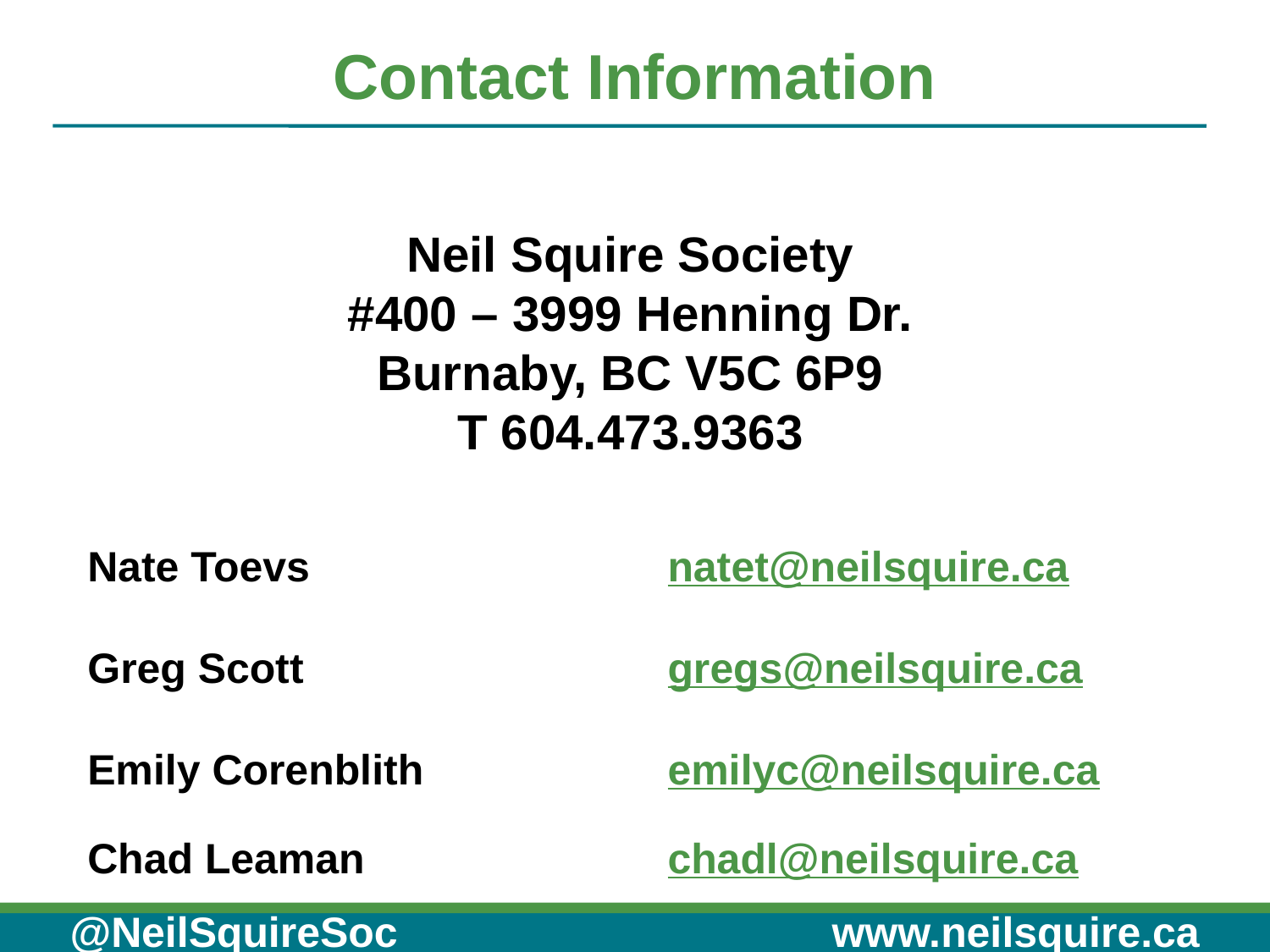

# Contact Information
Neil Squire Society
#400 – 3999 Henning Dr.
Burnaby, BC V5C 6P9
T 604.473.9363

Nate Toevs 	natet@neilsquire.ca

Greg Scott 	gregs@neilsquire.ca

Emily Corenblith	emilyc@neilsquire.ca

Chad Leaman	chadl@neilsquire.ca